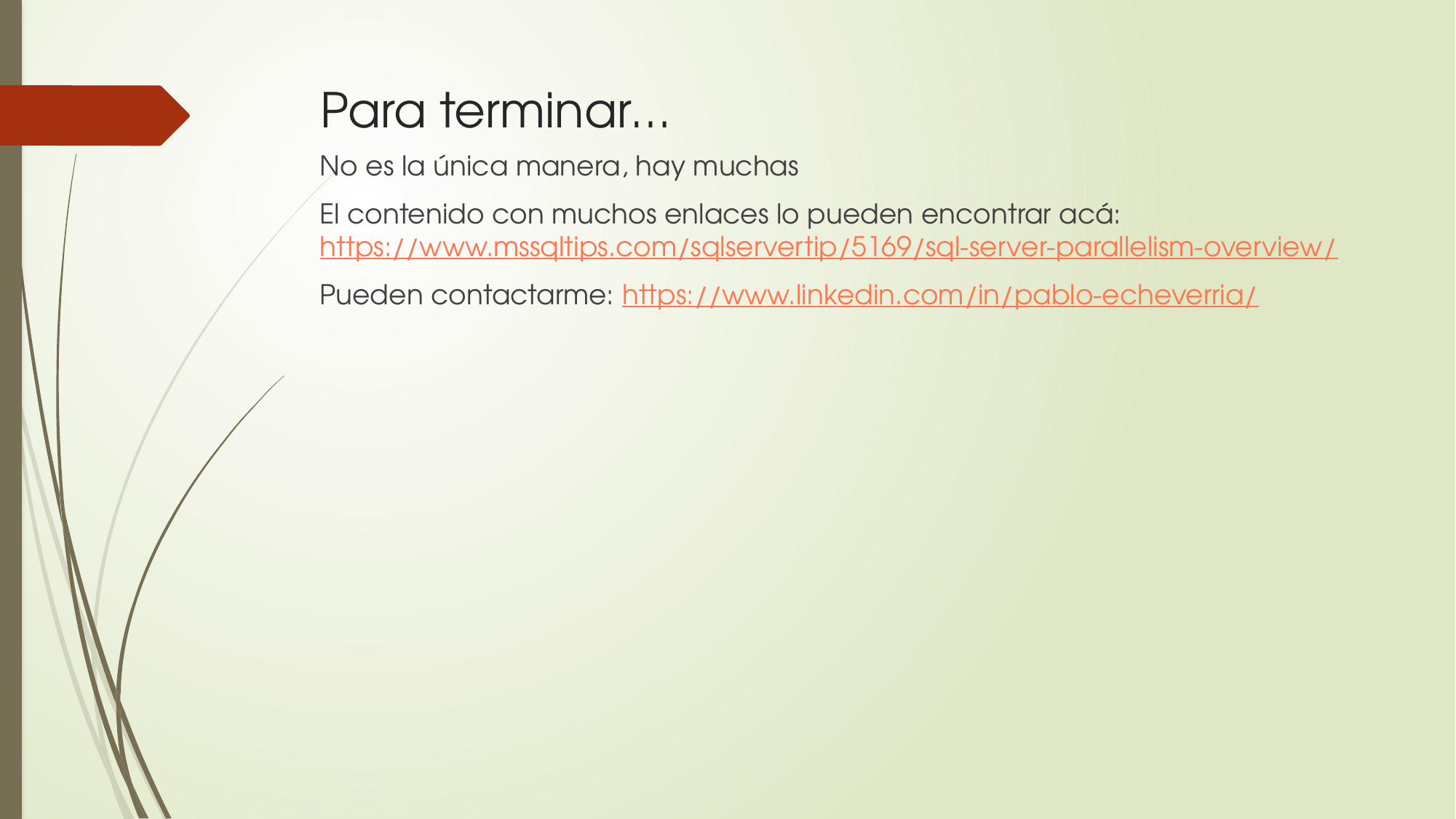

Para terminar…
No es la única manera, hay muchas
El contenido con muchos enlaces lo pueden encontrar acá: https://www.mssqltips.com/sqlservertip/5169/sql-server-parallelism-overview/
Pueden contactarme: https://www.linkedin.com/in/pablo-echeverria/